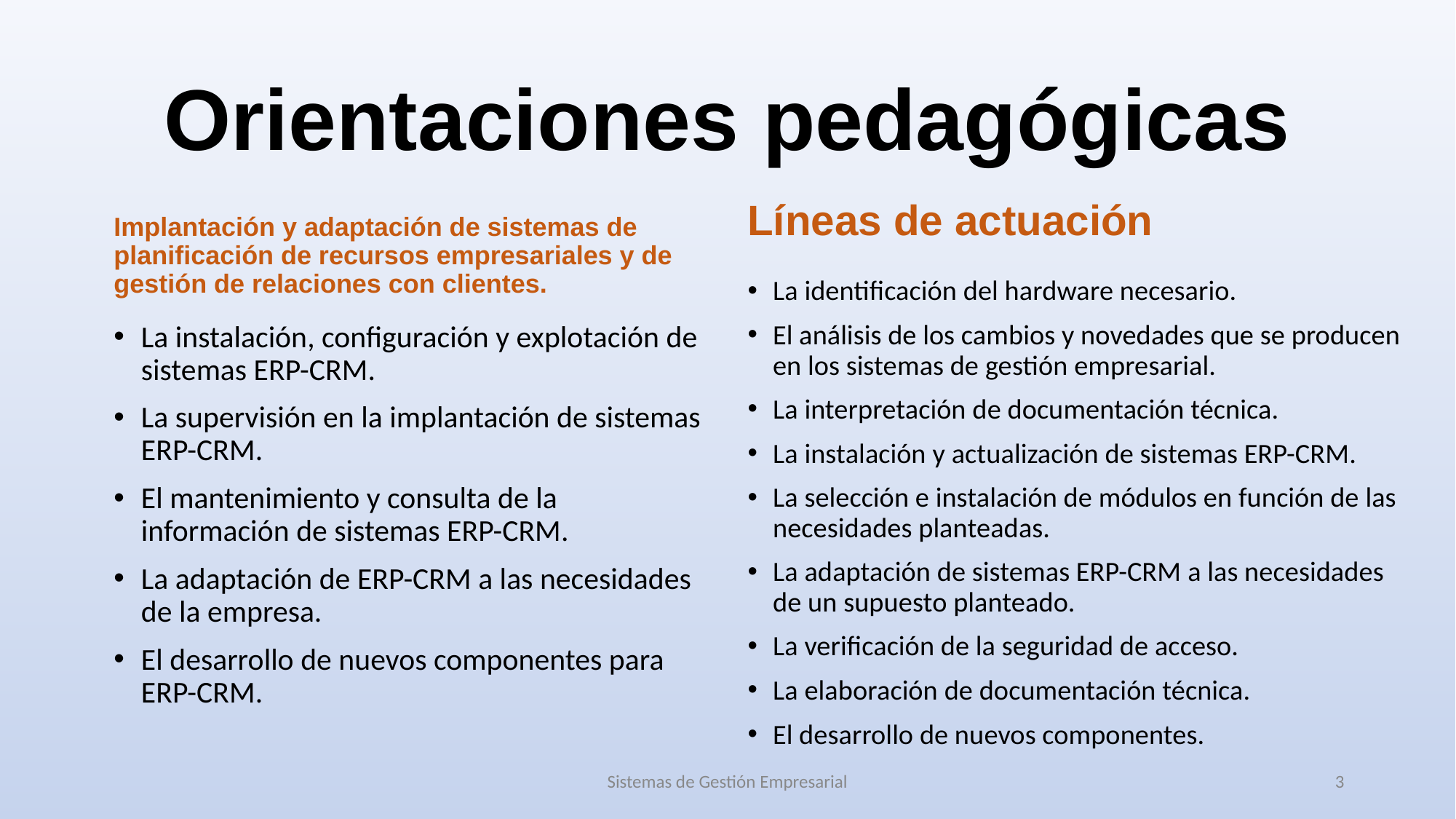

# Orientaciones pedagógicas
Líneas de actuación
Implantación y adaptación de sistemas de planificación de recursos empresariales y de gestión de relaciones con clientes.
La identificación del hardware necesario.
El análisis de los cambios y novedades que se producen en los sistemas de gestión empresarial.
La interpretación de documentación técnica.
La instalación y actualización de sistemas ERP-CRM.
La selección e instalación de módulos en función de las necesidades planteadas.
La adaptación de sistemas ERP-CRM a las necesidades de un supuesto planteado.
La verificación de la seguridad de acceso.
La elaboración de documentación técnica.
El desarrollo de nuevos componentes.
La instalación, configuración y explotación de sistemas ERP-CRM.
La supervisión en la implantación de sistemas ERP-CRM.
El mantenimiento y consulta de la información de sistemas ERP-CRM.
La adaptación de ERP-CRM a las necesidades de la empresa.
El desarrollo de nuevos componentes para ERP-CRM.
Sistemas de Gestión Empresarial
3